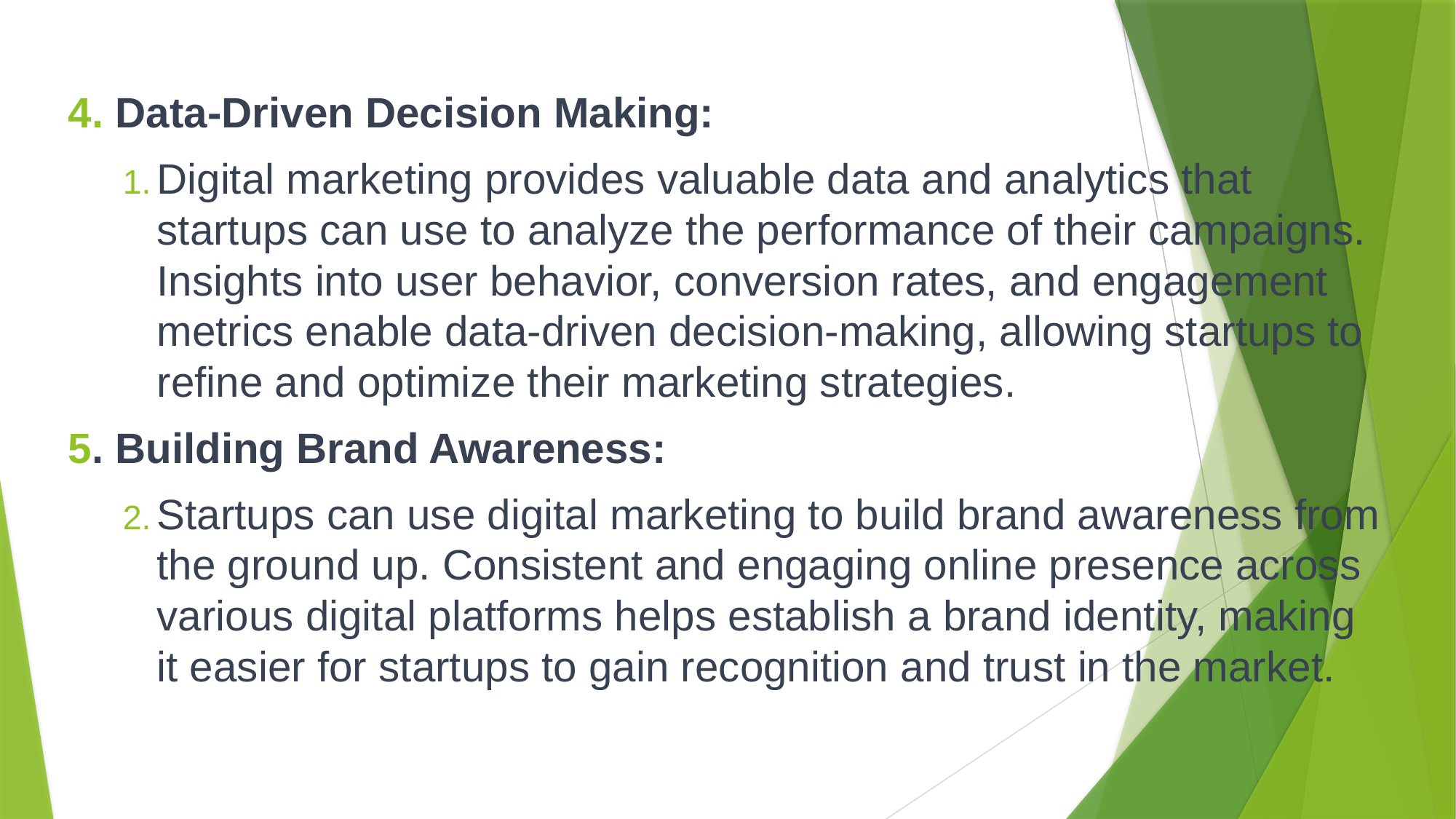

4. Data-Driven Decision Making:
Digital marketing provides valuable data and analytics that startups can use to analyze the performance of their campaigns. Insights into user behavior, conversion rates, and engagement metrics enable data-driven decision-making, allowing startups to refine and optimize their marketing strategies.
5. Building Brand Awareness:
Startups can use digital marketing to build brand awareness from the ground up. Consistent and engaging online presence across various digital platforms helps establish a brand identity, making it easier for startups to gain recognition and trust in the market.